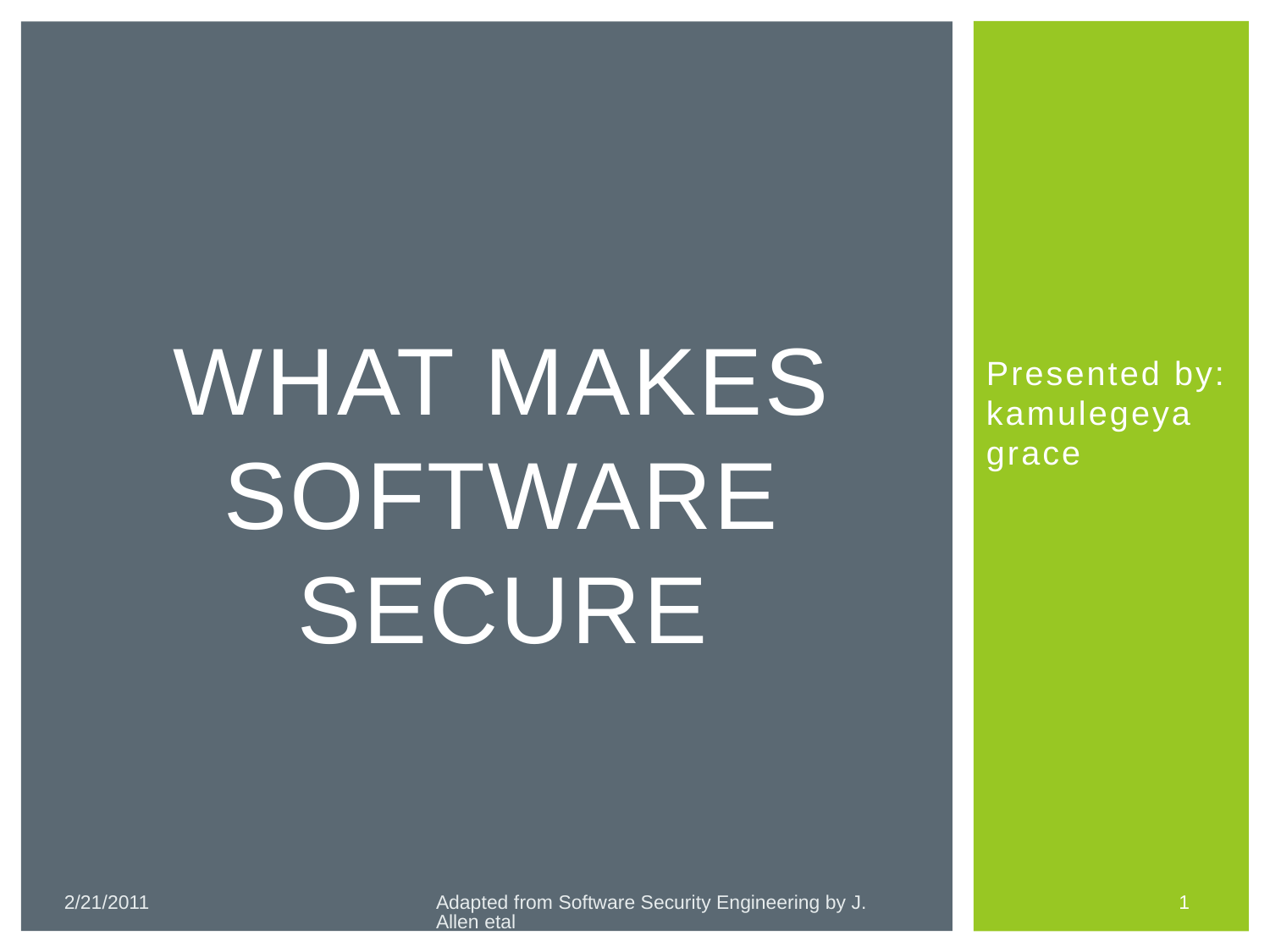

# WHAT MAKES software secure
Presented by: kamulegeya grace
1
2/21/2011
Adapted from Software Security Engineering by J.Allen etal